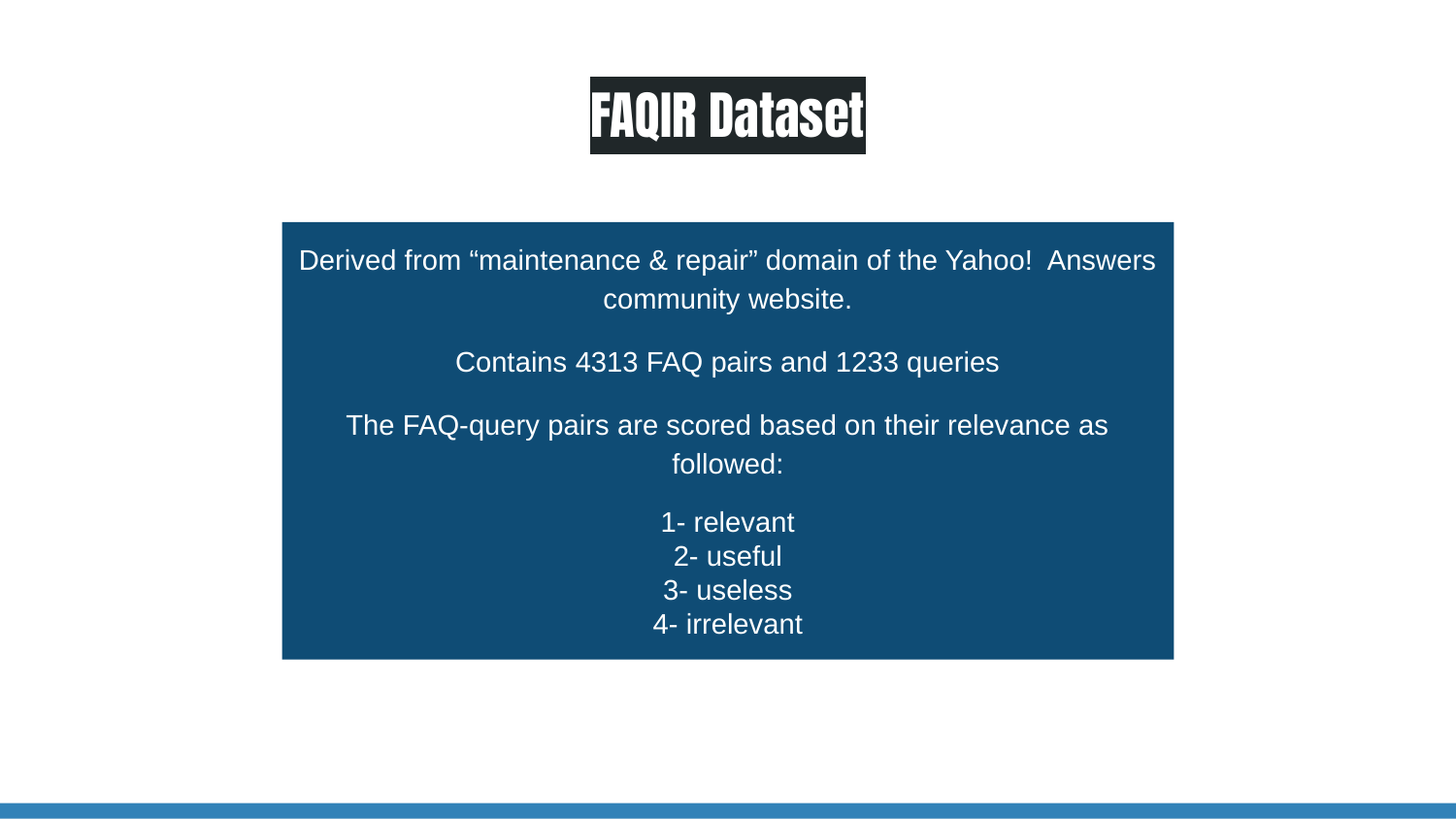

# FAQIR Dataset
Derived from “maintenance & repair” domain of the Yahoo!  Answers community website.
Contains 4313 FAQ pairs and 1233 queries
The FAQ-query pairs are scored based on their relevance as followed:
1- relevant
2- useful
3- useless
4- irrelevant